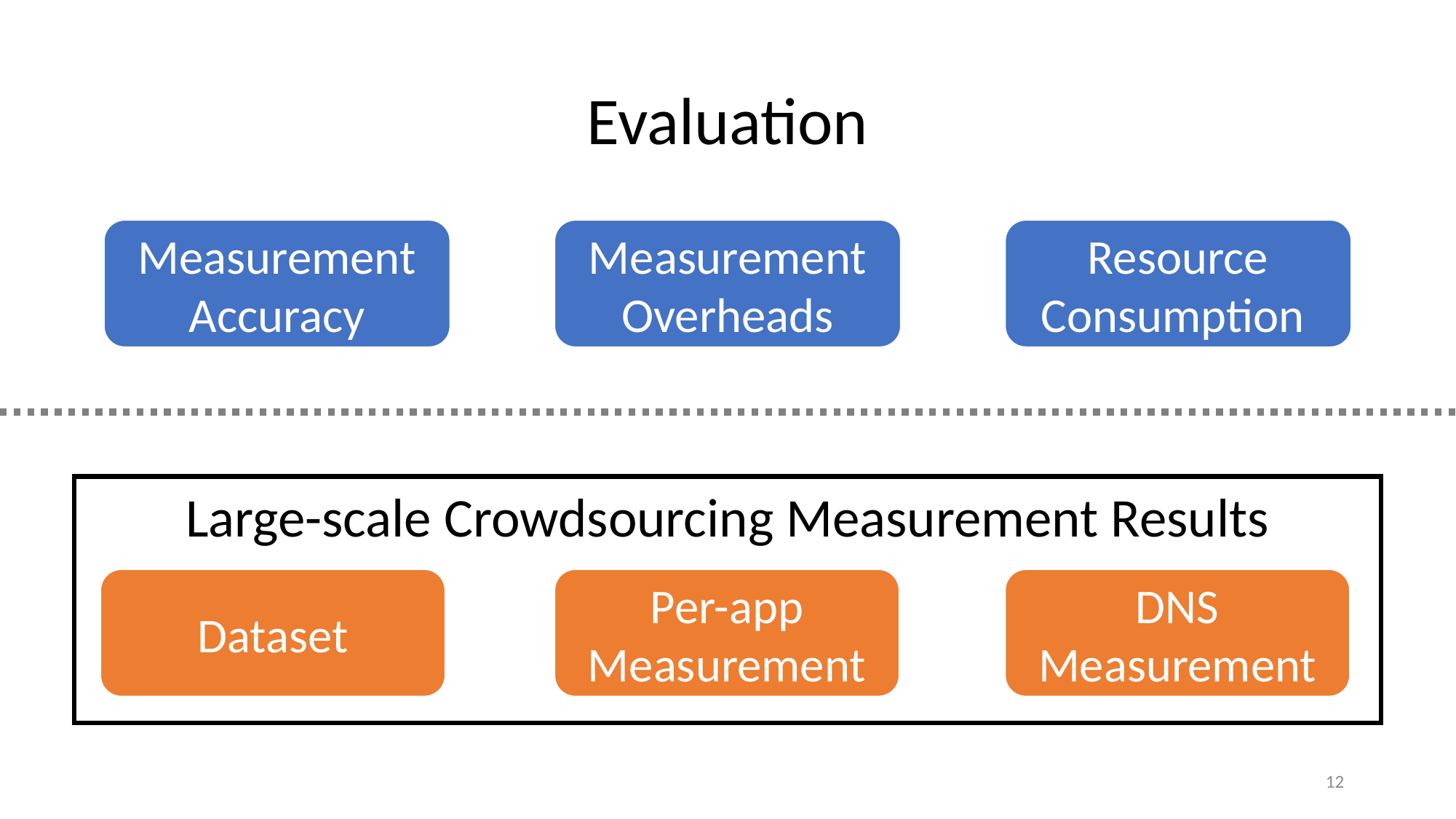

# Evaluation
Measurement Accuracy
Measurement Overheads
Resource Consumption
Large-scale Crowdsourcing Measurement Results
Dataset
Per-app Measurement
DNS Measurement
12